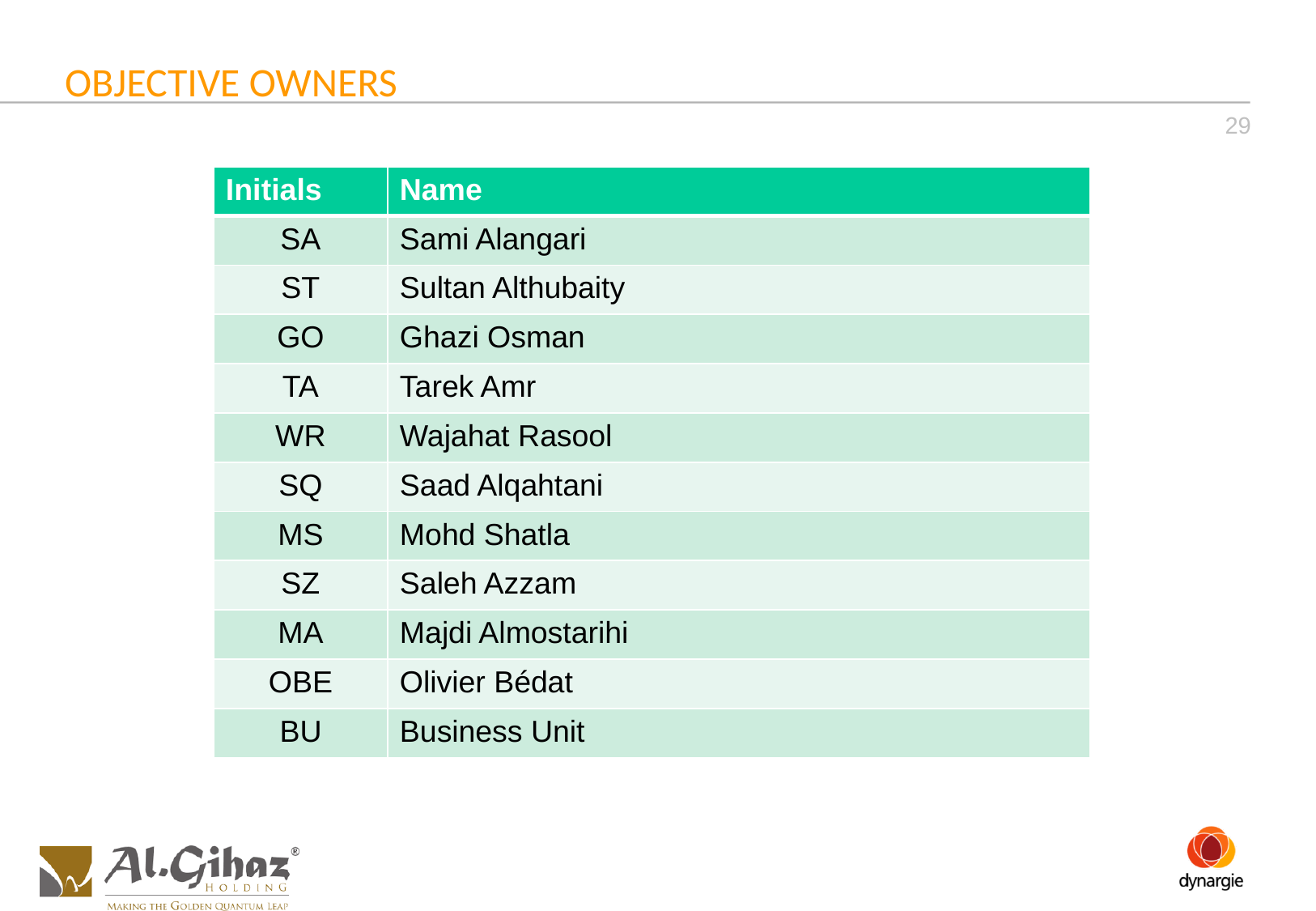

0
OBJECTIVE OWNERS
29
| Initials | Name |
| --- | --- |
| SA | Sami Alangari |
| ST | Sultan Althubaity |
| GO | Ghazi Osman |
| TA | Tarek Amr |
| WR | Wajahat Rasool |
| SQ | Saad Alqahtani |
| MS | Mohd Shatla |
| SZ | Saleh Azzam |
| MA | Majdi Almostarihi |
| OBE | Olivier Bédat |
| BU | Business Unit |